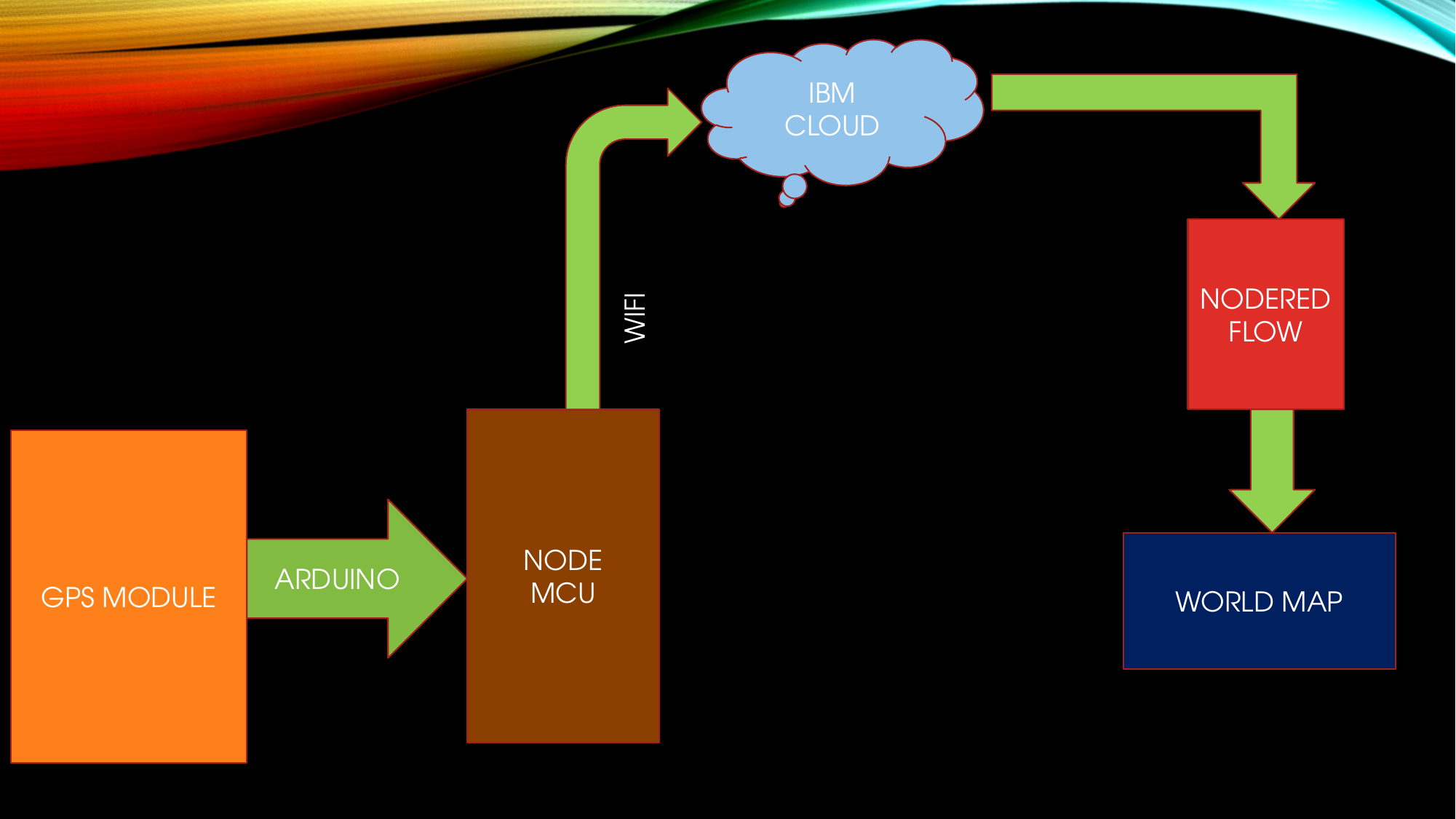

IBM
CLOUD

WIFI
NODERED
FLOW

NODE
MCU
GPS MODULE
ARDUINO
WORLD MAP